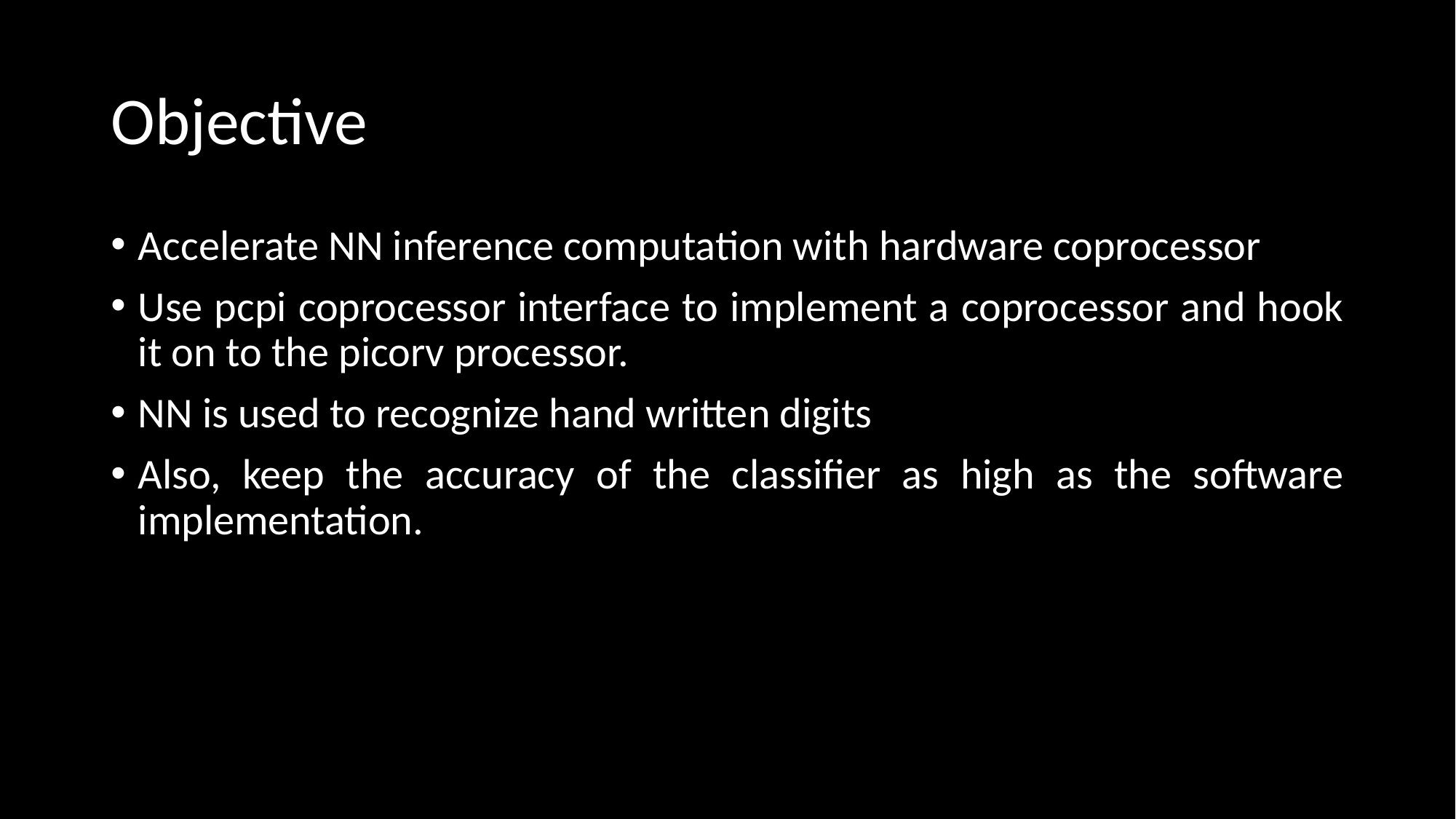

# Objective
Accelerate NN inference computation with hardware coprocessor
Use pcpi coprocessor interface to implement a coprocessor and hook it on to the picorv processor.
NN is used to recognize hand written digits
Also, keep the accuracy of the classifier as high as the software implementation.